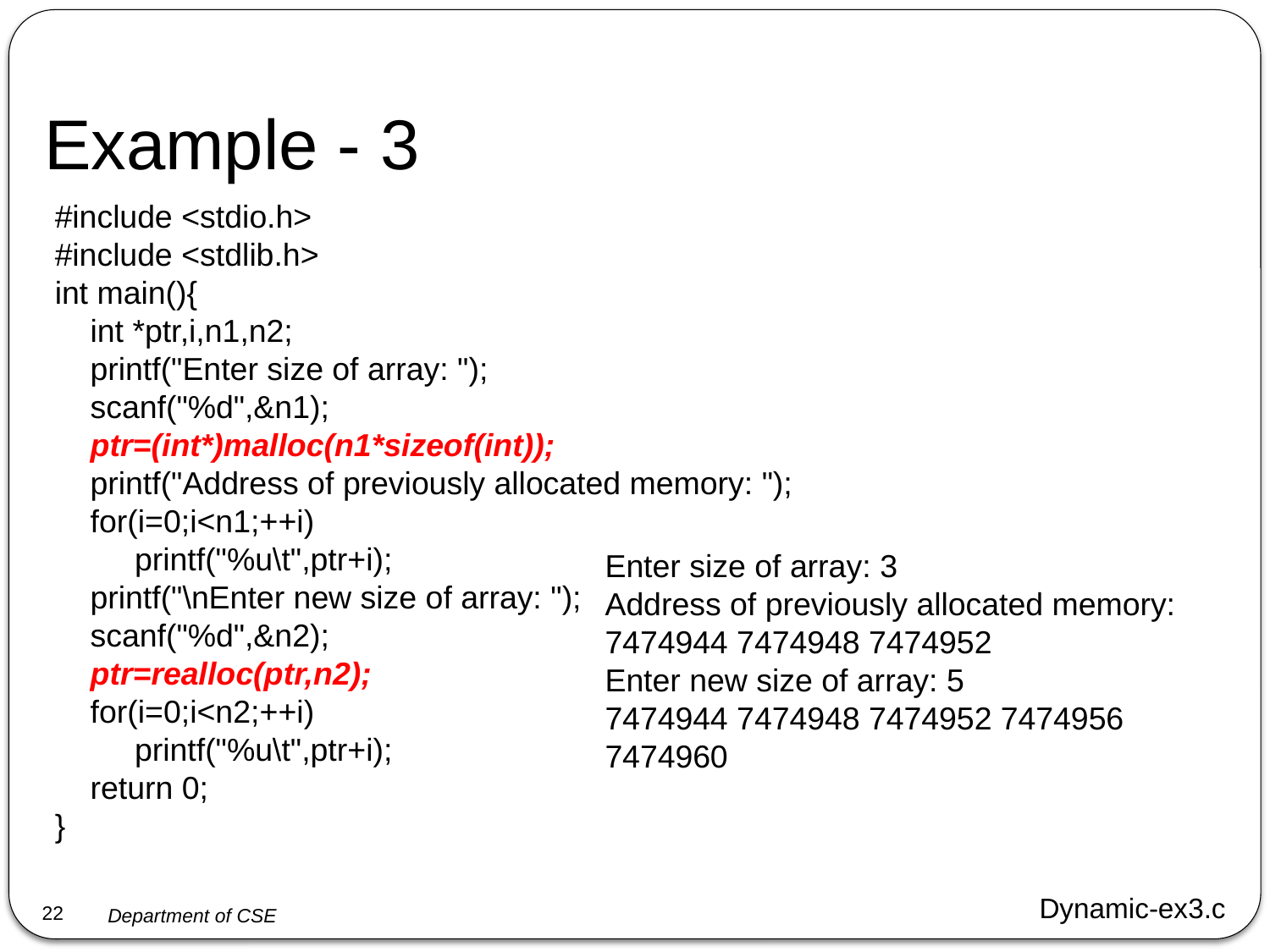

# Example - 3
#include <stdio.h>
#include <stdlib.h>
int main(){
    int *ptr,i,n1,n2;
    printf("Enter size of array: ");
    scanf("%d",&n1);
    ptr=(int*)malloc(n1*sizeof(int));
    printf("Address of previously allocated memory: ");
    for(i=0;i<n1;++i)
         printf("%u\t",ptr+i);
    printf("\nEnter new size of array: ");
    scanf("%d",&n2);
    ptr=realloc(ptr,n2);
    for(i=0;i<n2;++i)
         printf("%u\t",ptr+i);
    return 0;
}
Enter size of array: 3
Address of previously allocated memory: 7474944 7474948 7474952
Enter new size of array: 5
7474944 7474948 7474952 7474956 7474960
Dynamic-ex3.c
22
Department of CSE